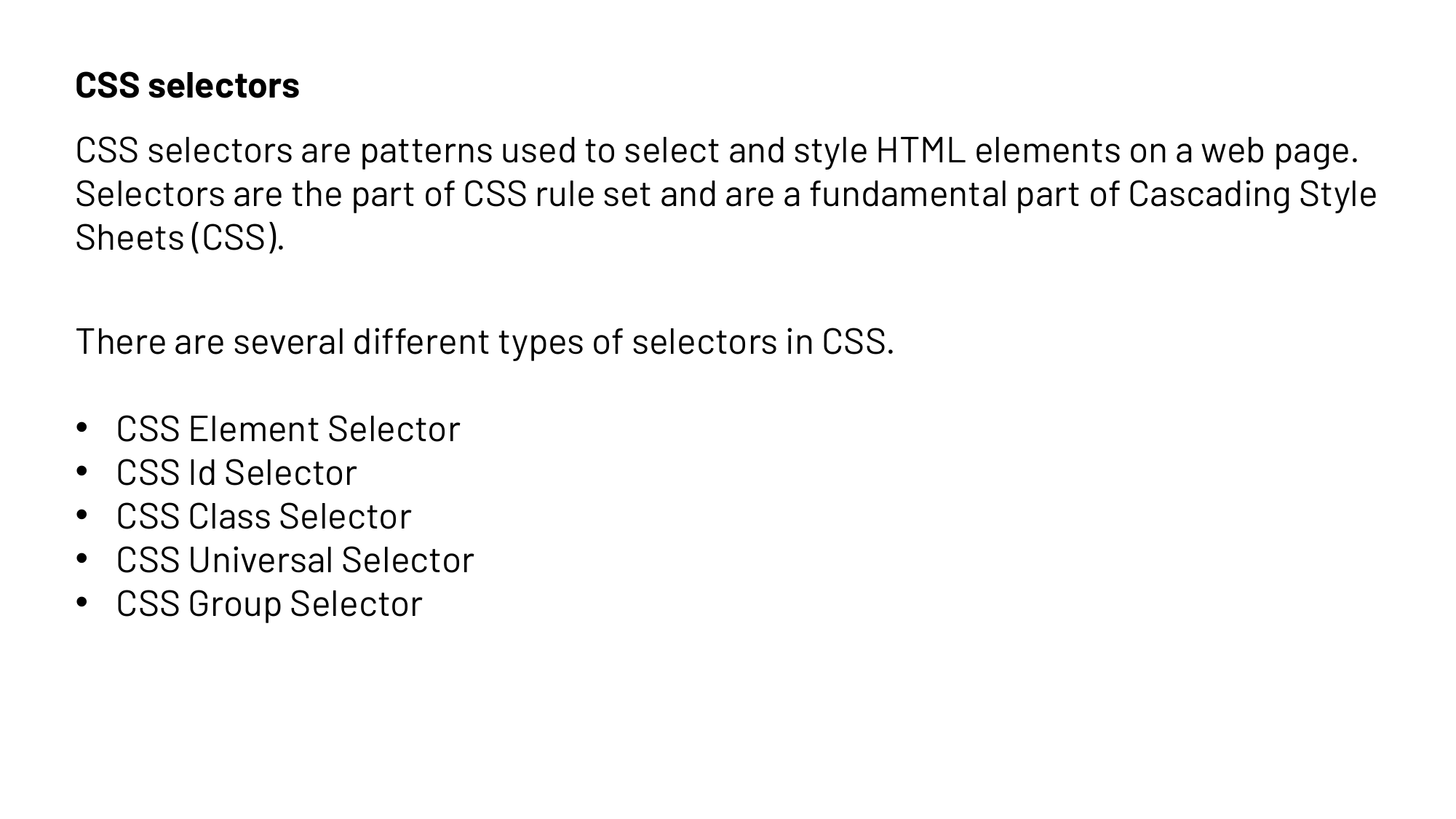

CSS selectors
CSS selectors are patterns used to select and style HTML elements on a web page.
Selectors are the part of CSS rule set and are a fundamental part of Cascading Style Sheets (CSS).
There are several different types of selectors in CSS.

CSS Element Selector
CSS Id Selector
CSS Class Selector
CSS Universal Selector
CSS Group Selector